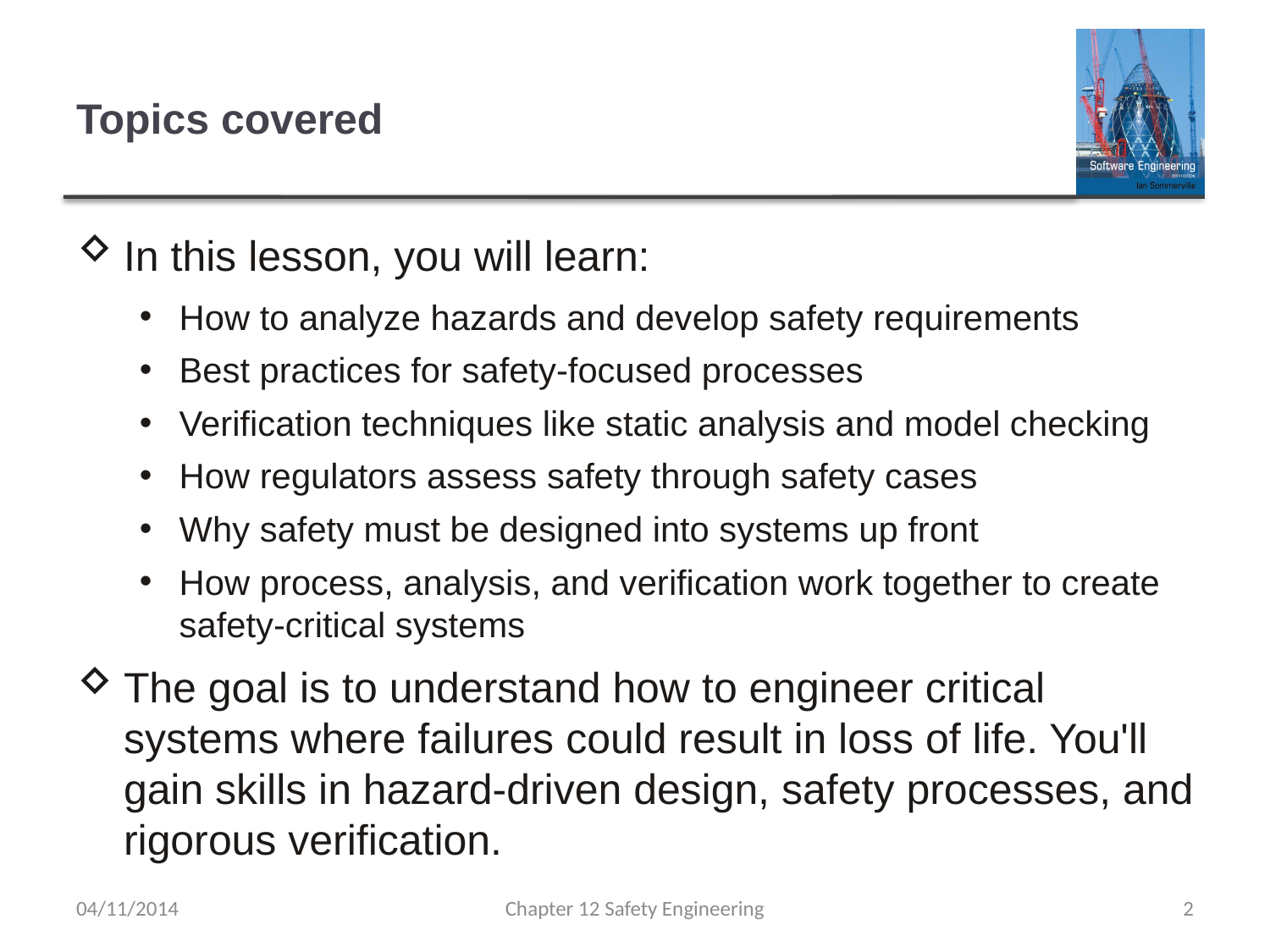

# Topics covered
In this lesson, you will learn:
How to analyze hazards and develop safety requirements
Best practices for safety-focused processes
Verification techniques like static analysis and model checking
How regulators assess safety through safety cases
Why safety must be designed into systems up front
How process, analysis, and verification work together to create safety-critical systems
The goal is to understand how to engineer critical systems where failures could result in loss of life. You'll gain skills in hazard-driven design, safety processes, and rigorous verification.
04/11/2014
Chapter 12 Safety Engineering
2